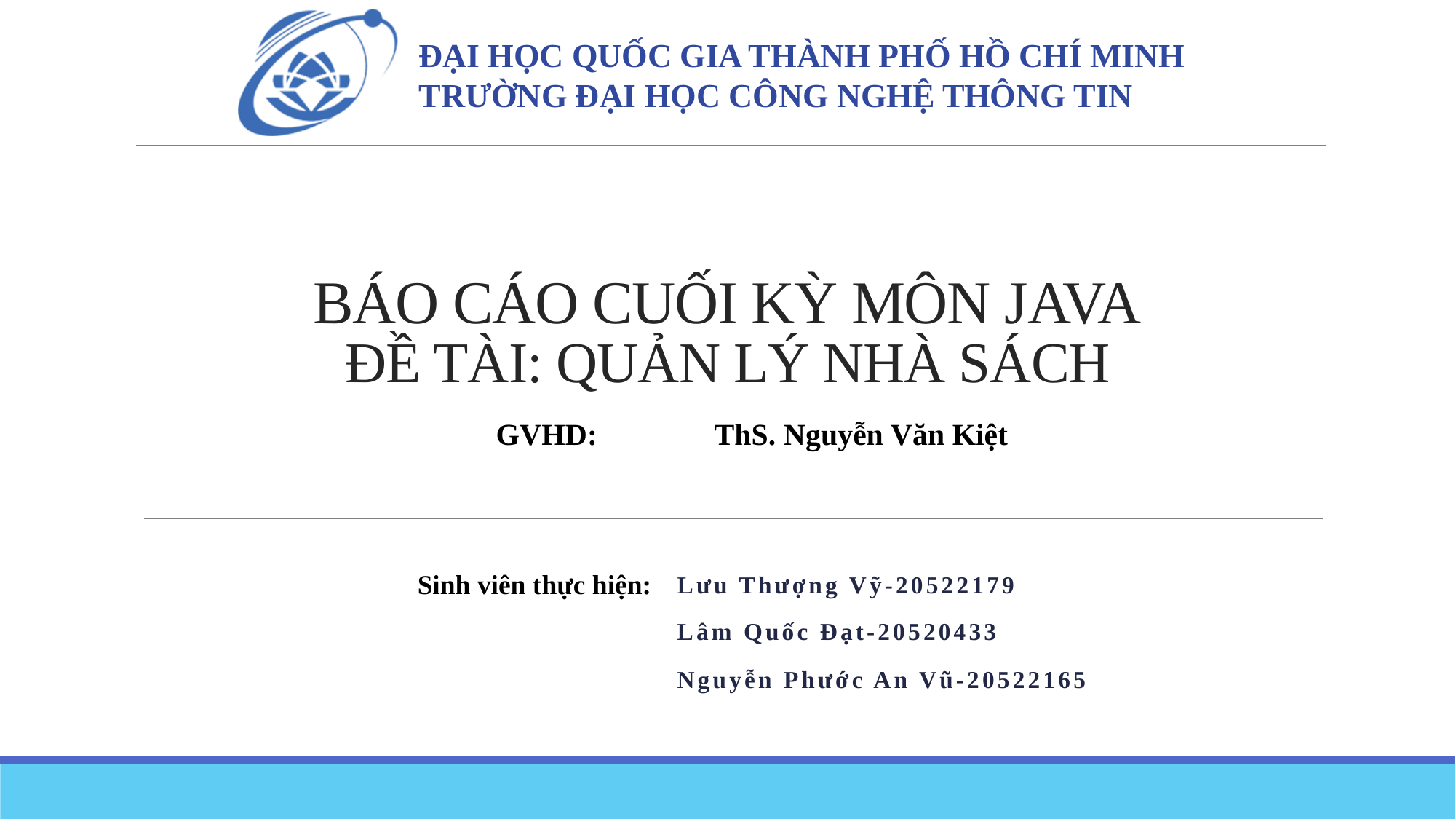

# BÁO CÁO CUỐI KỲ MÔN JAVA ĐỀ TÀI: QUẢN LÝ NHÀ SÁCH
GVHD: 	ThS. Nguyễn Văn Kiệt

Sinh viên thực hiện:

Lưu Thượng Vỹ-20522179
Lâm Quốc Đạt-20520433
Nguyễn Phước An Vũ-20522165